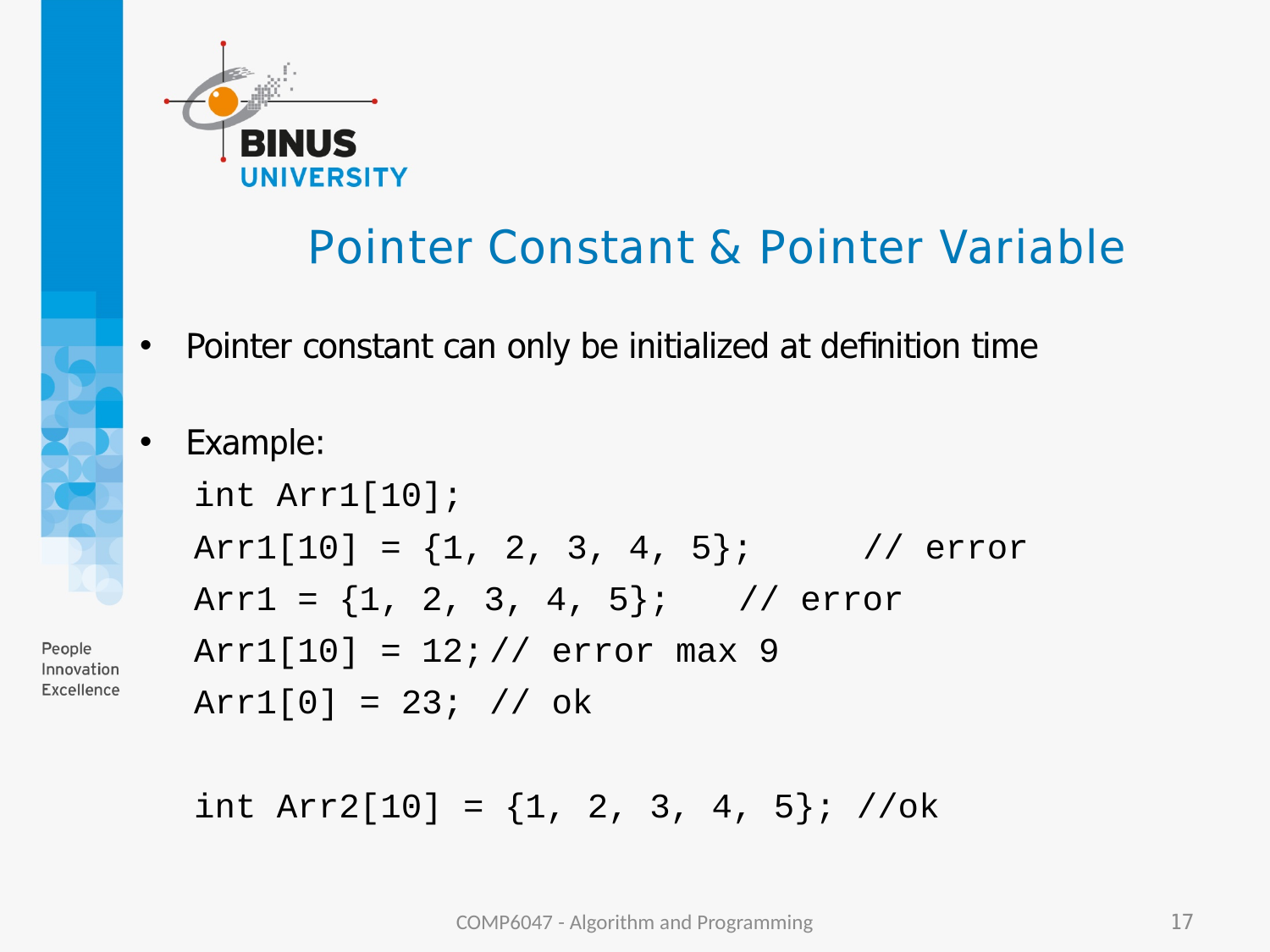

# Pointer Constant & Pointer Variable
Pointer constant can only be initialized at definition time

Example:
int Arr1[10];
Arr1[10] = {1, 2, 3, 4, 5};	// error
Arr1 = {1, 2, 3, 4, 5};	// error
Arr1[10] = 12;			// error max 9
Arr1[0] = 23;			// ok

int Arr2[10] = {1, 2, 3, 4, 5}; //ok
COMP6047 - Algorithm and Programming
17